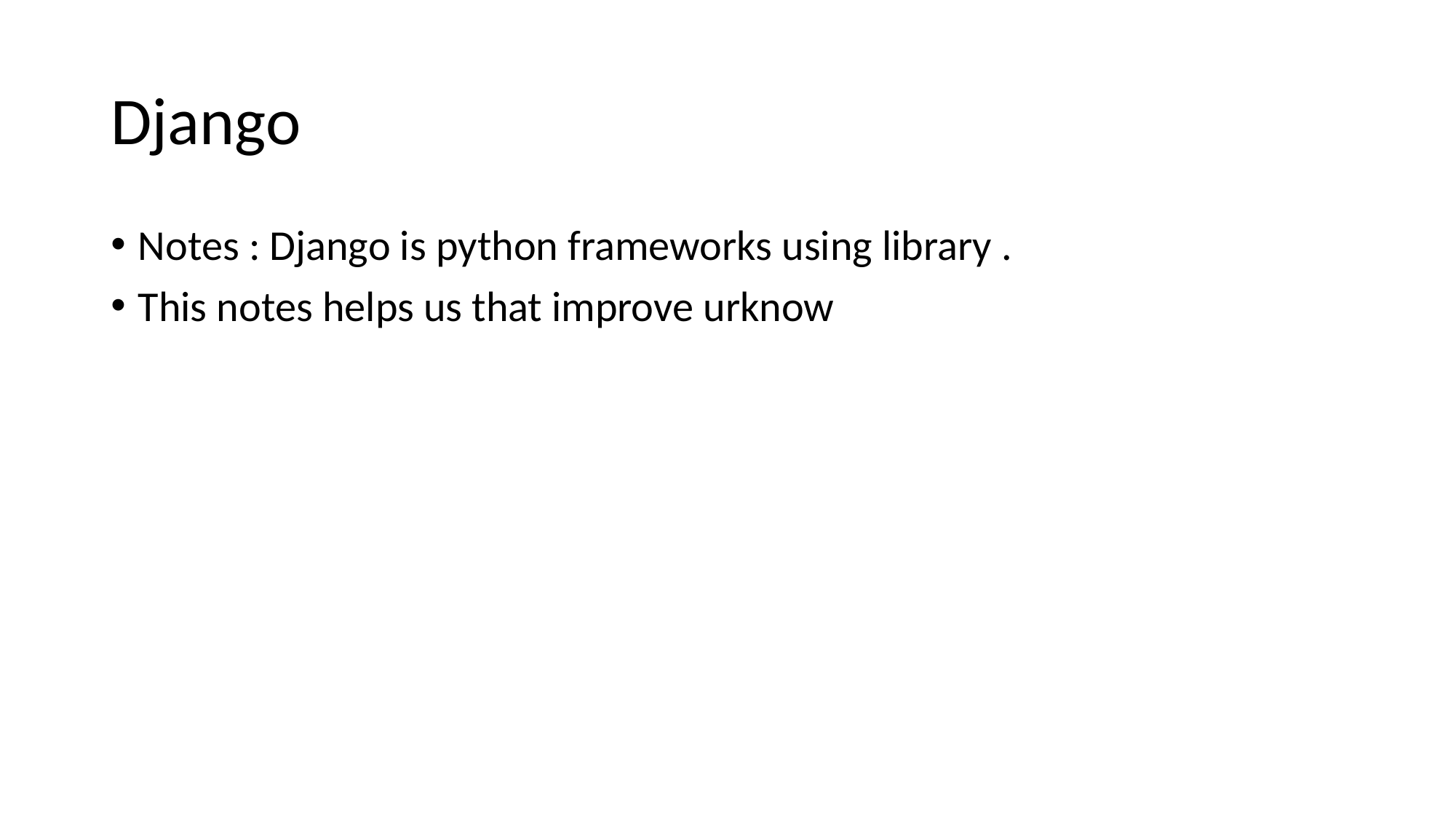

# Django
Notes : Django is python frameworks using library .
This notes helps us that improve urknow